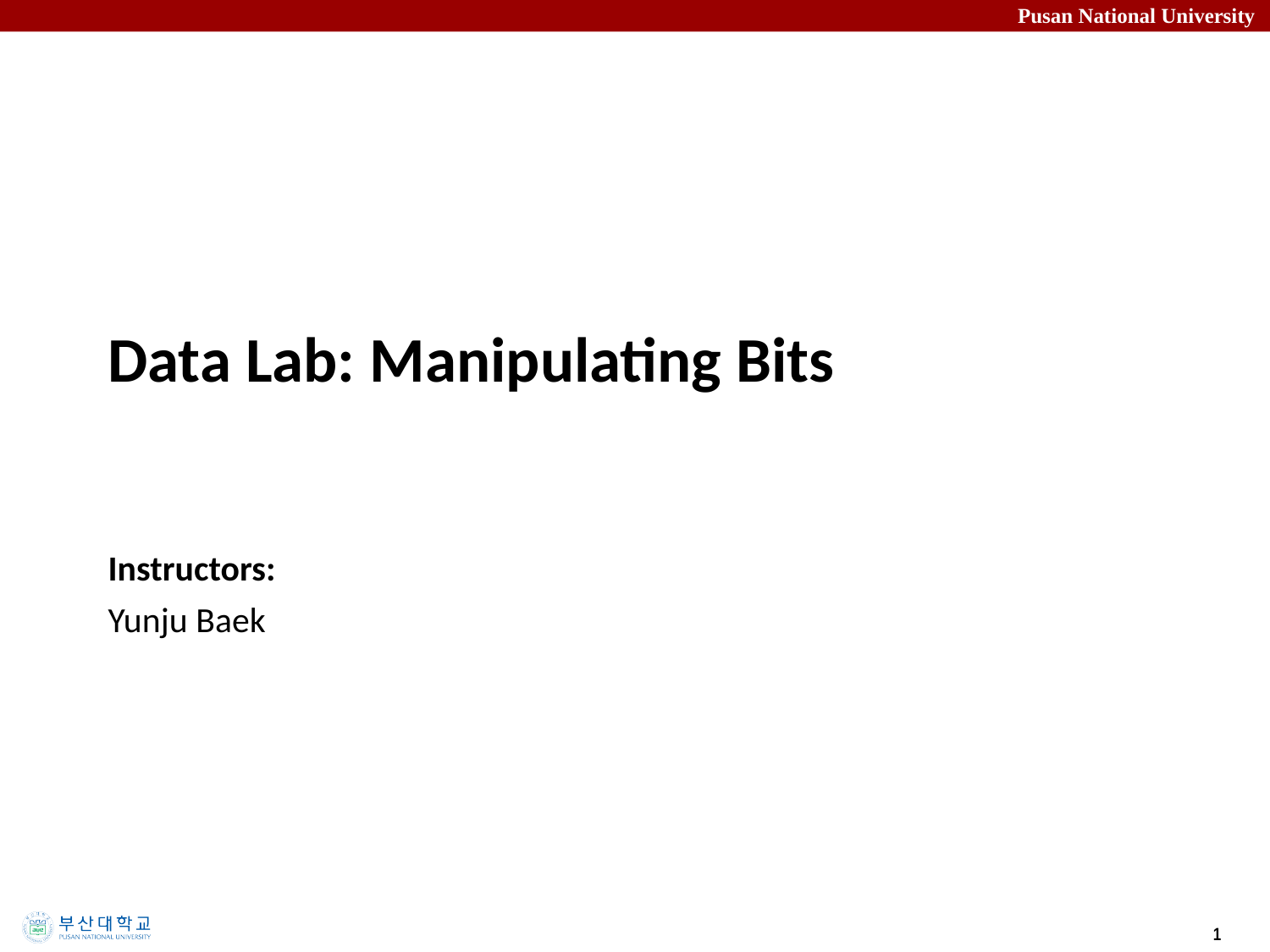

# Data Lab: Manipulating Bits
Instructors:
Yunju Baek